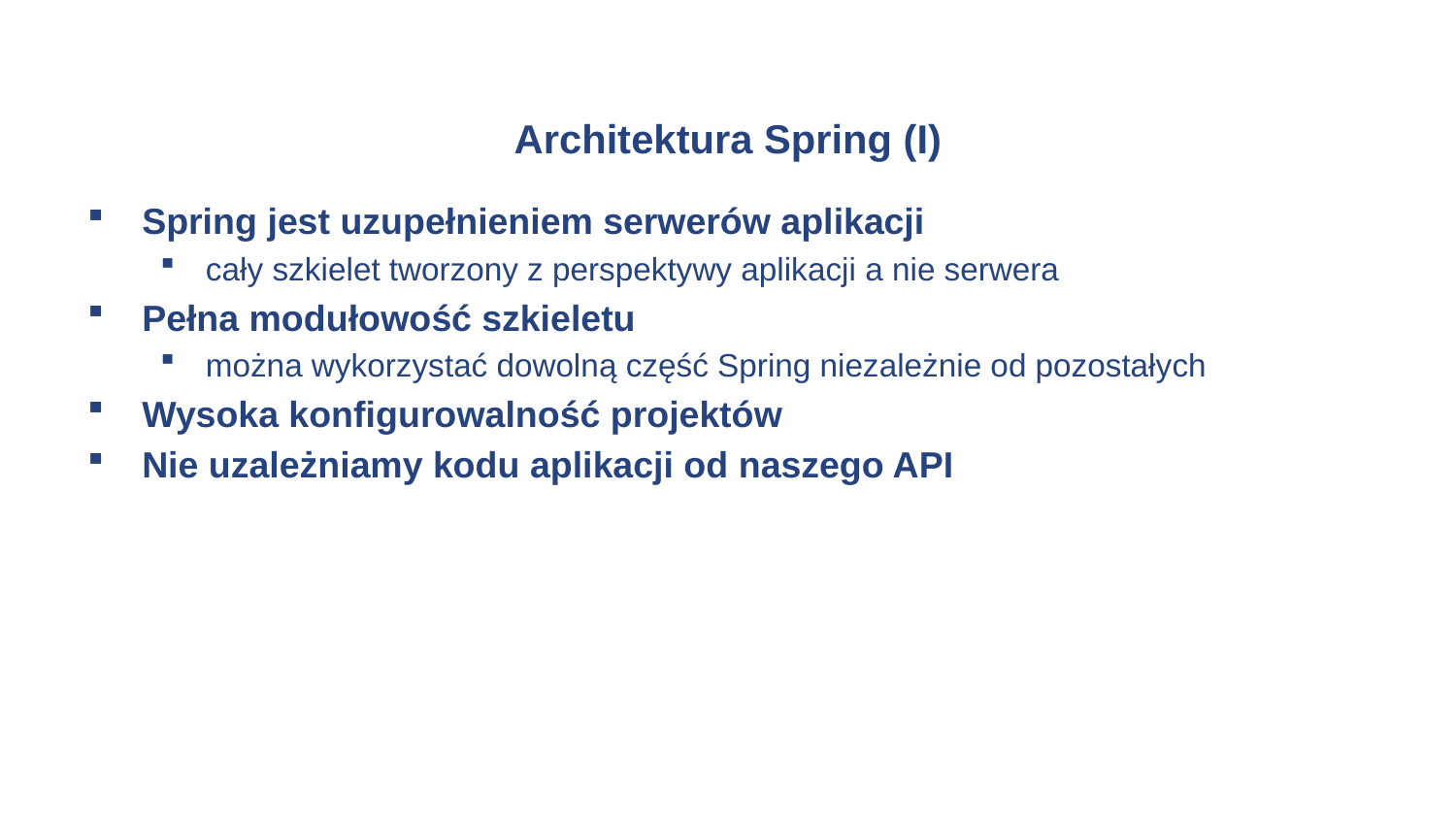

# Architektura Spring (I)
Spring jest uzupełnieniem serwerów aplikacji
cały szkielet tworzony z perspektywy aplikacji a nie serwera
Pełna modułowość szkieletu
można wykorzystać dowolną część Spring niezależnie od pozostałych
Wysoka konfigurowalność projektów
Nie uzależniamy kodu aplikacji od naszego API